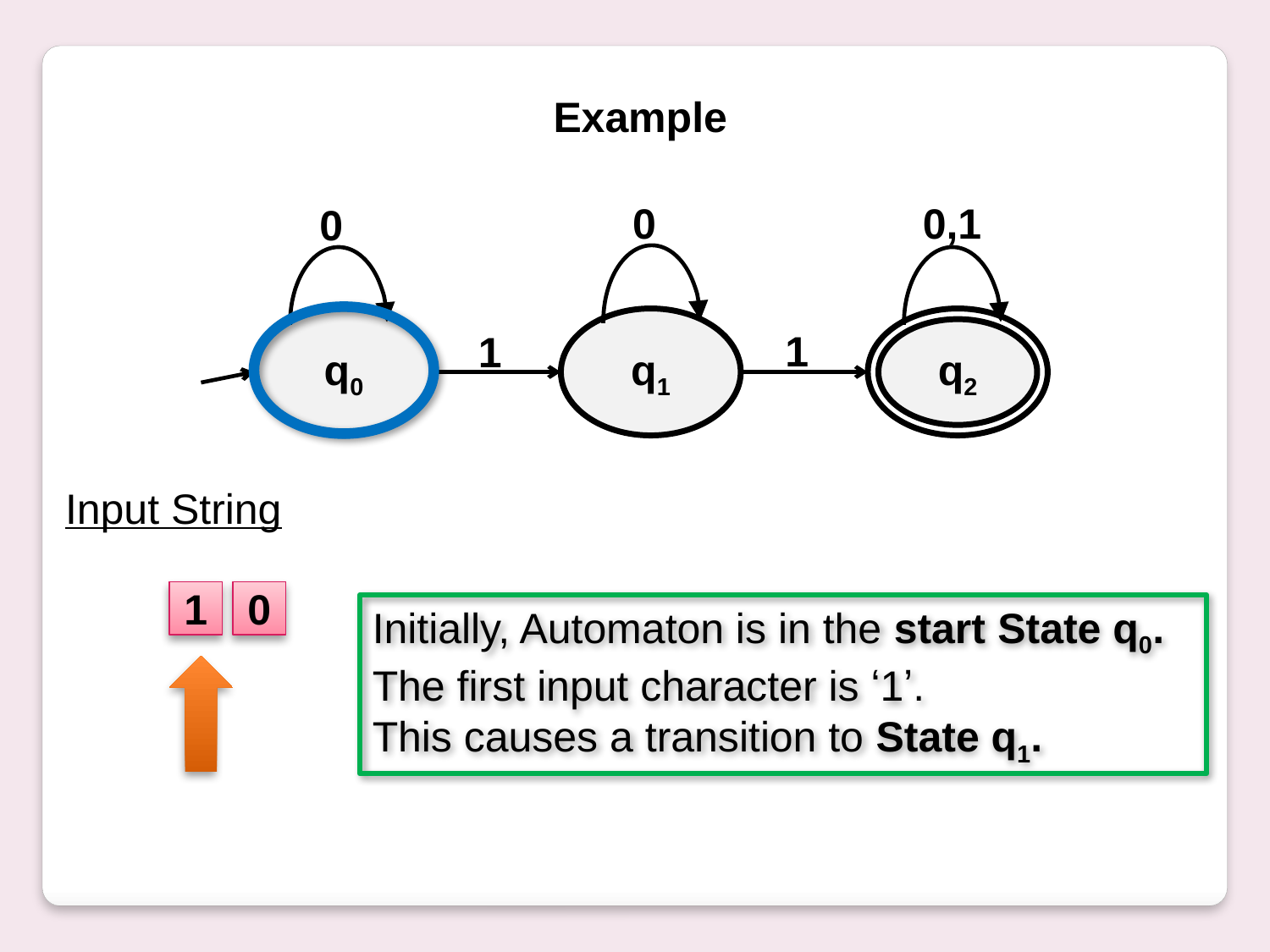

Example
0
0,1
0

q0
q1

1
1
q2

Input String
1
0
Initially, Automaton is in the start State q0.
The first input character is ʻ1ʼ.
This causes a transition to State q1.